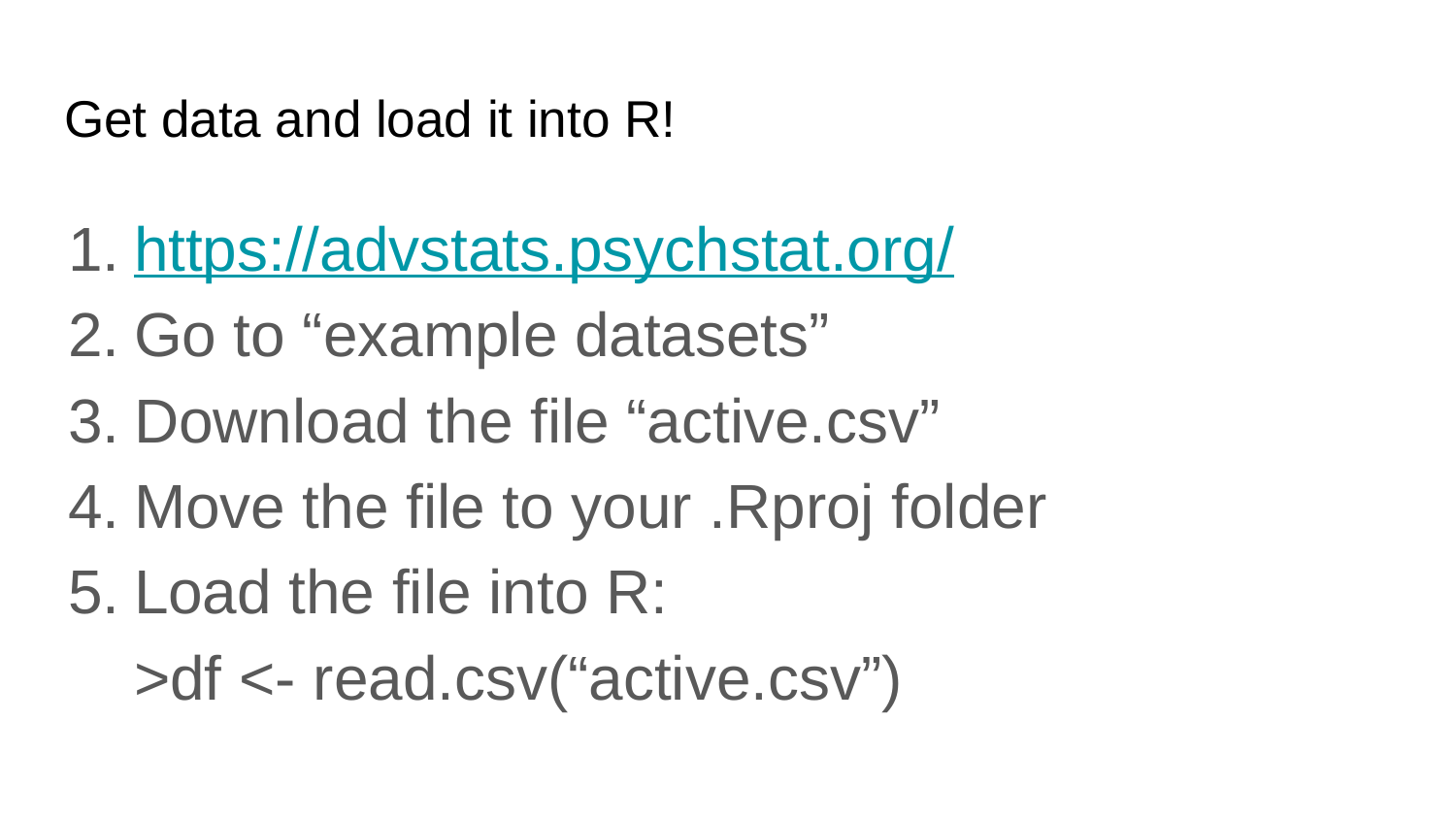

# Get data and load it into R!
https://advstats.psychstat.org/
Go to “example datasets”
Download the file “active.csv”
Move the file to your .Rproj folder
Load the file into R:
>df <- read.csv(“active.csv”)